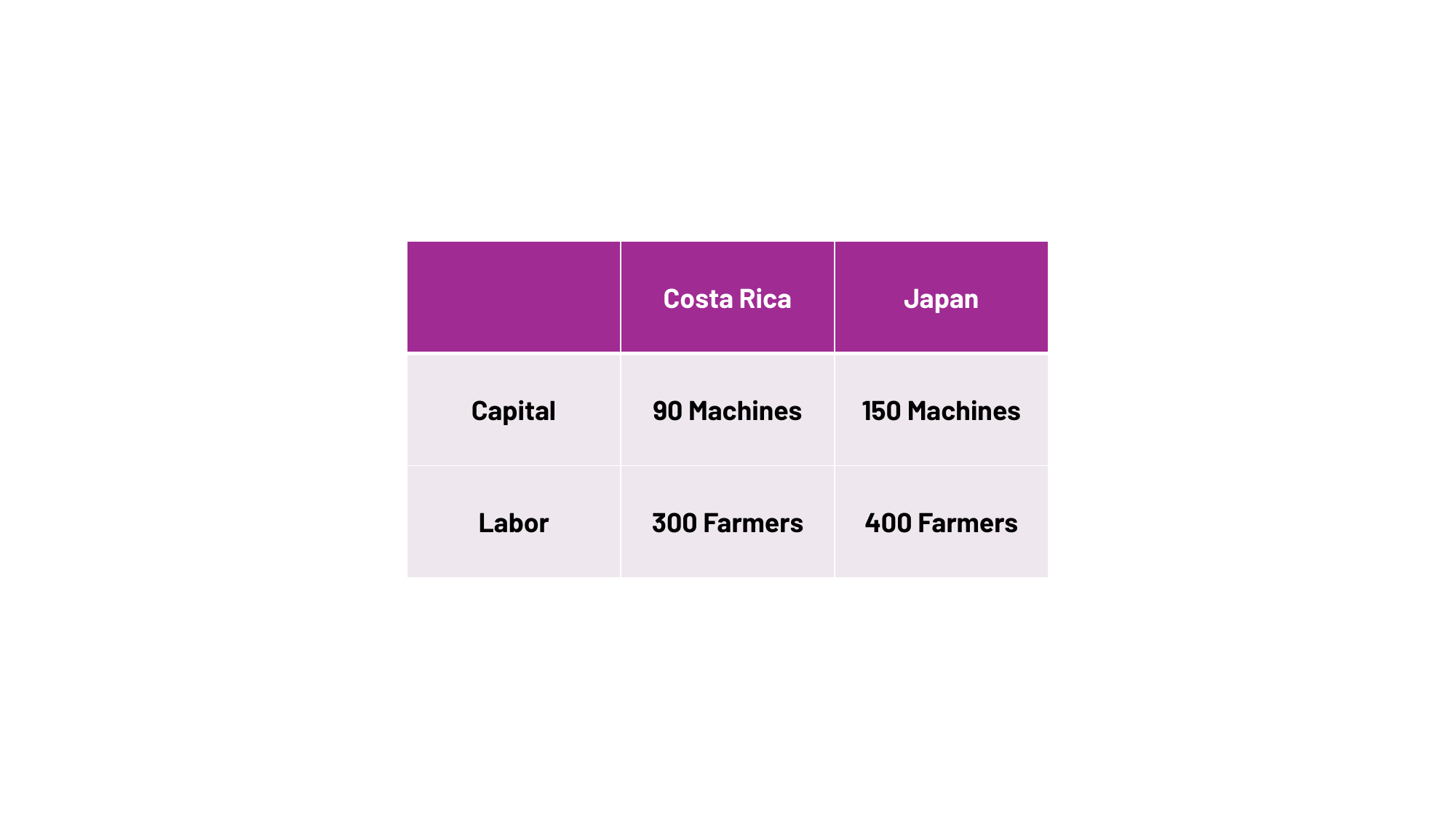

|  | Costa Rica | Japan |
| --- | --- | --- |
| Capital | 90 Machines | 150 Machines |
| Labor | 300 Farmers | 400 Farmers |